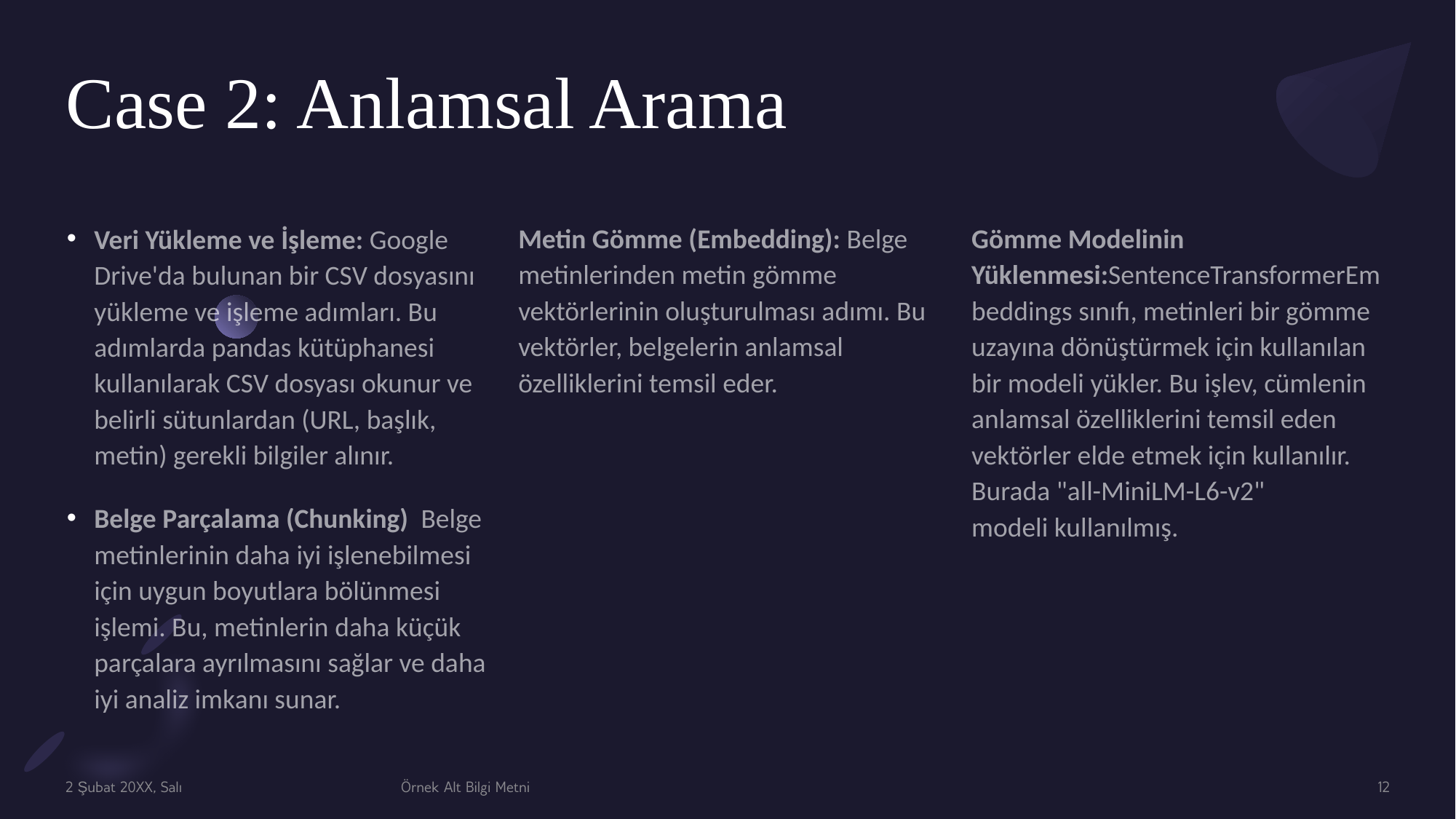

# Case 2: Anlamsal Arama
Metin Gömme (Embedding): Belge metinlerinden metin gömme vektörlerinin oluşturulması adımı. Bu vektörler, belgelerin anlamsal özelliklerini temsil eder.

Gömme Modelinin Yüklenmesi:SentenceTransformerEmbeddings sınıfı, metinleri bir gömme uzayına dönüştürmek için kullanılan bir modeli yükler. Bu işlev, cümlenin anlamsal özelliklerini temsil eden vektörler elde etmek için kullanılır. Burada "all-MiniLM-L6-v2" modeli kullanılmış.

Veri Yükleme ve İşleme: Google Drive'da bulunan bir CSV dosyasını yükleme ve işleme adımları. Bu adımlarda pandas kütüphanesi kullanılarak CSV dosyası okunur ve belirli sütunlardan (URL, başlık, metin) gerekli bilgiler alınır.
Belge Parçalama (Chunking)  Belge metinlerinin daha iyi işlenebilmesi için uygun boyutlara bölünmesi işlemi. Bu, metinlerin daha küçük parçalara ayrılmasını sağlar ve daha iyi analiz imkanı sunar.

2 Şubat 20XX, Salı
Örnek Alt Bilgi Metni
12